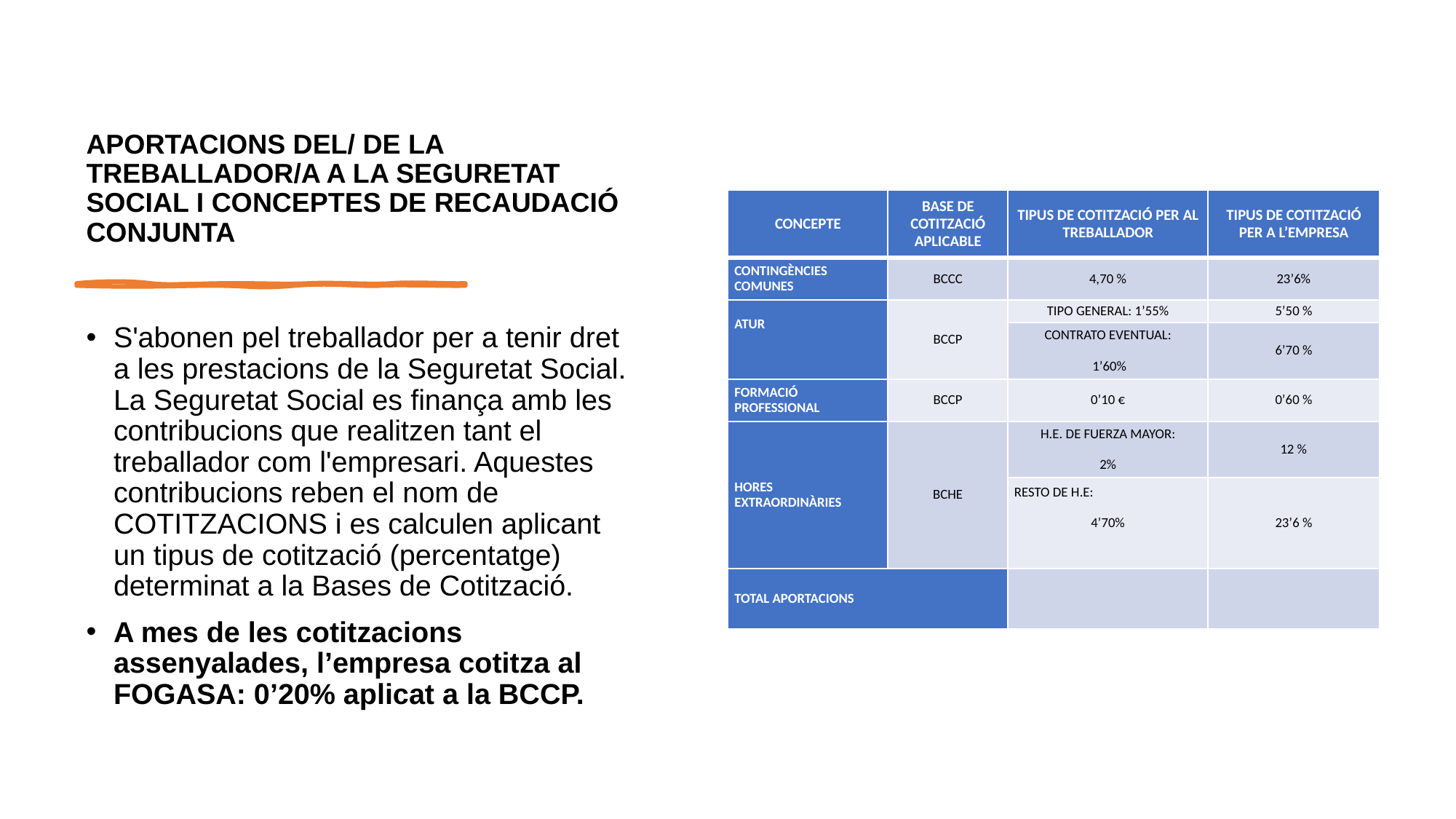

# APORTACIONS DEL/ DE LA TREBALLADOR/A A LA SEGURETAT SOCIAL I CONCEPTES DE RECAUDACIÓ CONJUNTA
| CONCEPTE | BASE DE COTITZACIÓ APLICABLE | TIPUS DE COTITZACIÓ PER AL TREBALLADOR | TIPUS DE COTITZACIÓ PER A L’EMPRESA |
| --- | --- | --- | --- |
| CONTINGÈNCIES COMUNES | BCCC | 4,70 % | 23’6% |
| ATUR | BCCP | TIPO GENERAL: 1’55% | 5’50 % |
|  |  | CONTRATO EVENTUAL: 1’60% | 6’70 % |
| FORMACIÓ PROFESSIONAL | BCCP | 0’10 € | 0’60 % |
| HORES EXTRAORDINÀRIES | BCHE | H.E. DE FUERZA MAYOR: 2% | 12 % |
|  |  | RESTO DE H.E: 4’70% | 23’6 % |
| TOTAL APORTACIONS |  |  |  |

S'abonen pel treballador per a tenir dret a les prestacions de la Seguretat Social. La Seguretat Social es finança amb les contribucions que realitzen tant el treballador com l'empresari. Aquestes contribucions reben el nom de COTITZACIONS i es calculen aplicant un tipus de cotització (percentatge) determinat a la Bases de Cotització.
A mes de les cotitzacions assenyalades, l’empresa cotitza al FOGASA: 0’20% aplicat a la BCCP.